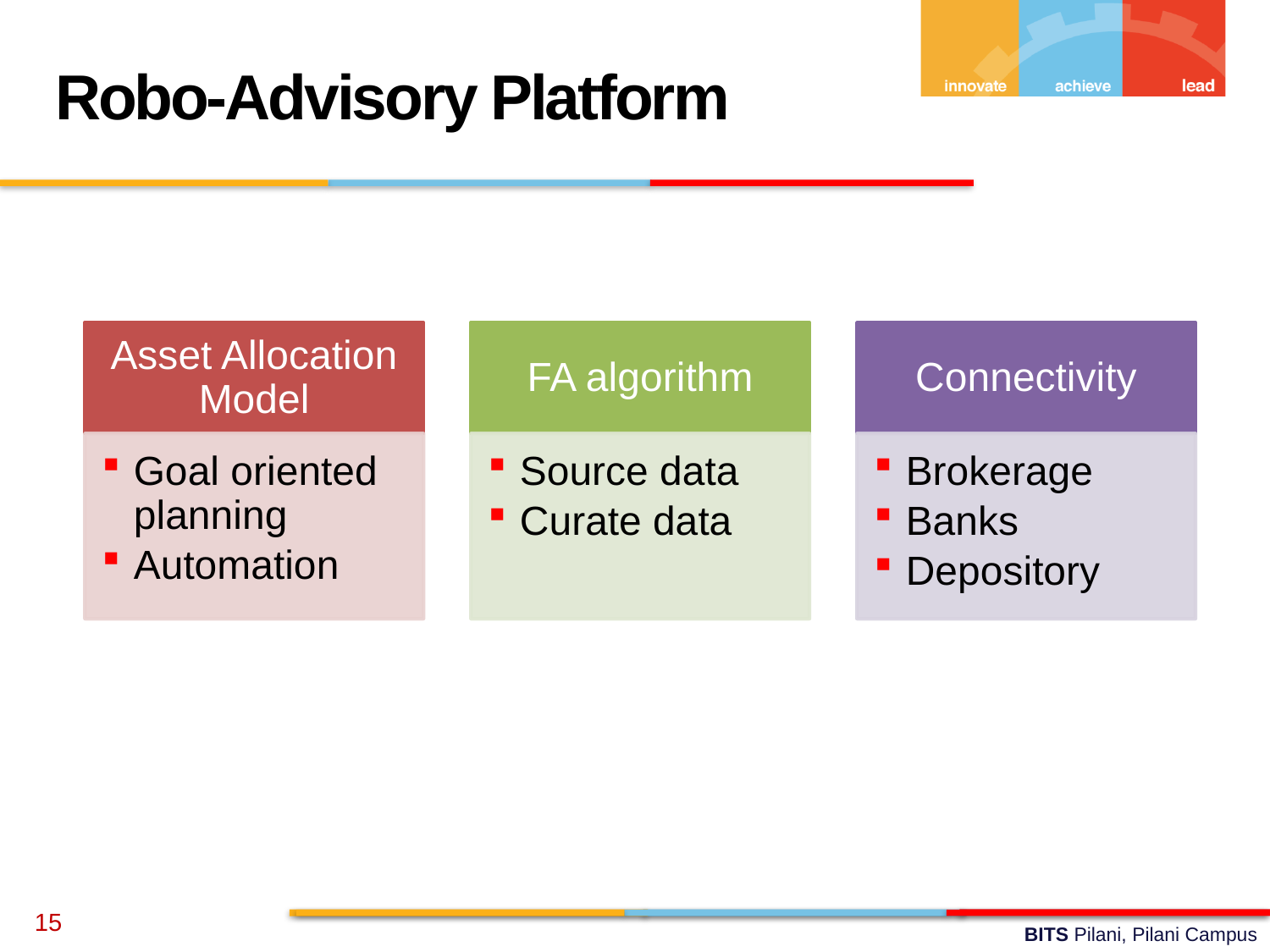

Robo-Advisory Platform
Asset Allocation Model
Goal oriented planning
Automation
FA algorithm
Source data
Curate data
Connectivity
Brokerage
Banks
Depository
15